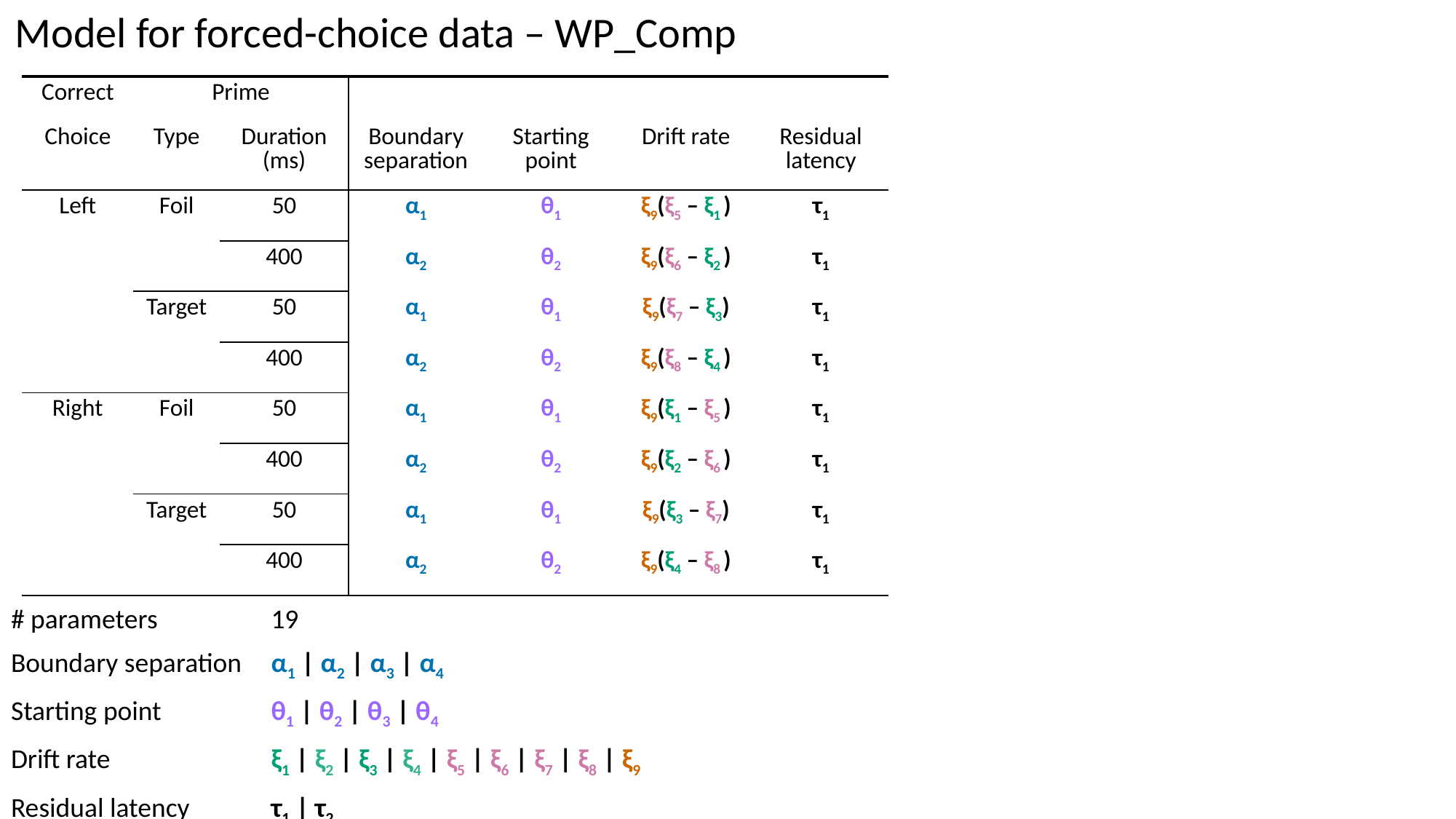

Model for forced-choice data – WP_Comp
| Correct | Prime |  |  |  |  |  |
| --- | --- | --- | --- | --- | --- | --- |
| Choice | Type | Duration (ms) | Boundary separation | Starting point | Drift rate | Residual latency |
| Left | Foil | 50 | α1 | θ1 | ξ9(ξ5 – ξ1 ) | τ1 |
|  |  | 400 | α2 | θ2 | ξ9(ξ6 – ξ2 ) | τ1 |
|  | Target | 50 | α1 | θ1 | ξ9(ξ7 – ξ3) | τ1 |
|  |  | 400 | α2 | θ2 | ξ9(ξ8 – ξ4 ) | τ1 |
| Right | Foil | 50 | α1 | θ1 | ξ9(ξ1 – ξ5 ) | τ1 |
|  |  | 400 | α2 | θ2 | ξ9(ξ2 – ξ6 ) | τ1 |
|  | Target | 50 | α1 | θ1 | ξ9(ξ3 – ξ7) | τ1 |
|  |  | 400 | α2 | θ2 | ξ9(ξ4 – ξ8 ) | τ1 |
| # parameters | 19 |
| --- | --- |
| Boundary separation | α1 | α2 | α3 | α4 |
| Starting point | θ1 | θ2 | θ3 | θ4 |
| Drift rate | ξ1 | ξ2 | ξ3 | ξ4 | ξ5 | ξ6 | ξ7 | ξ8 | ξ9 |
| Residual latency | τ1 | τ2 |